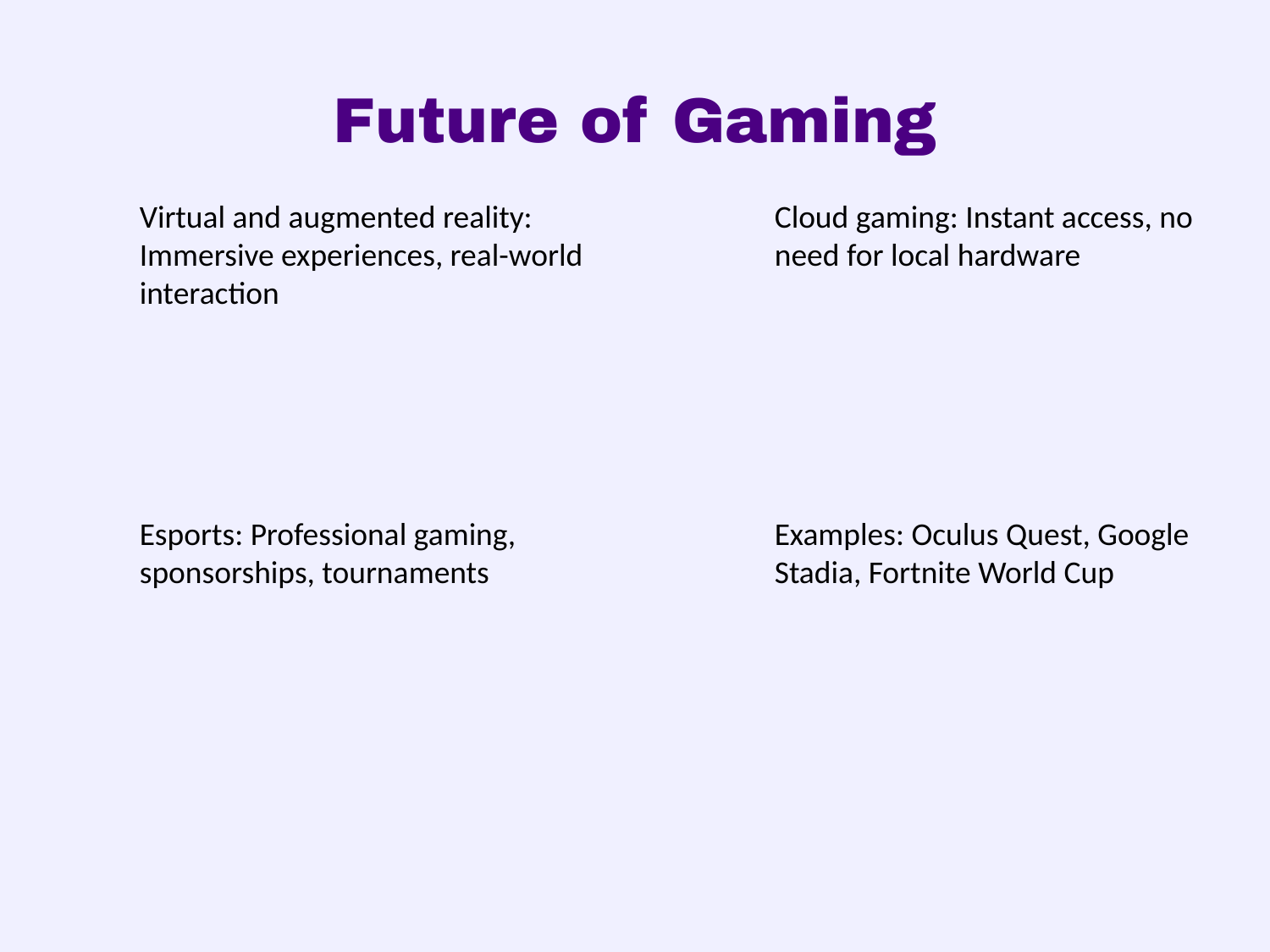

# Future of Gaming
Virtual and augmented reality: Immersive experiences, real-world interaction
Cloud gaming: Instant access, no need for local hardware
Esports: Professional gaming, sponsorships, tournaments
Examples: Oculus Quest, Google Stadia, Fortnite World Cup